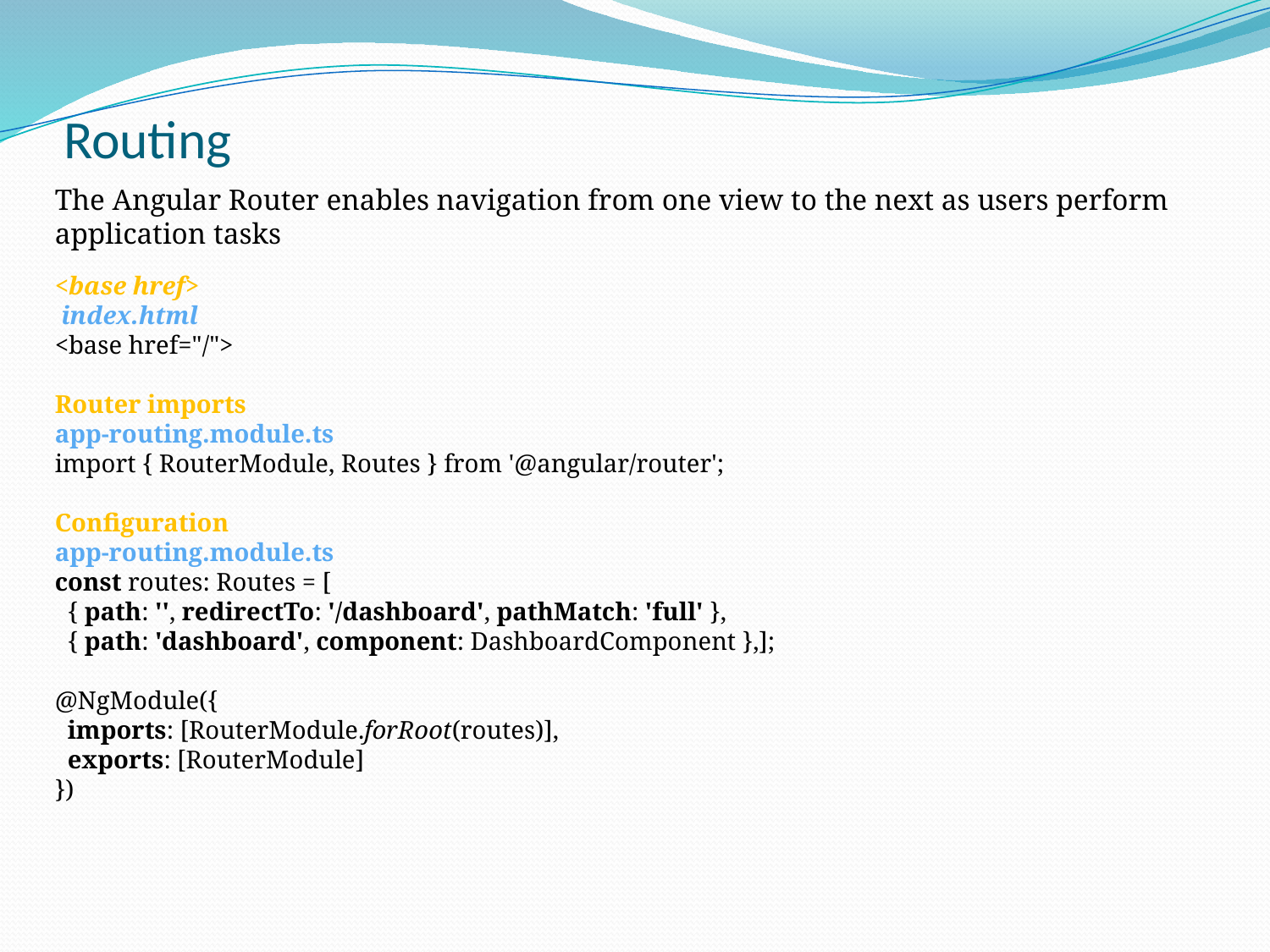

# Routing
The Angular Router enables navigation from one view to the next as users perform application tasks
<base href>
 index.html
<base href="/">

Router imports
app-routing.module.ts
import { RouterModule, Routes } from '@angular/router';

Configuration
app-routing.module.ts
const routes: Routes = [
  { path: '', redirectTo: '/dashboard', pathMatch: 'full' },
  { path: 'dashboard', component: DashboardComponent },];
@NgModule({
  imports: [RouterModule.forRoot(routes)],
  exports: [RouterModule]
})